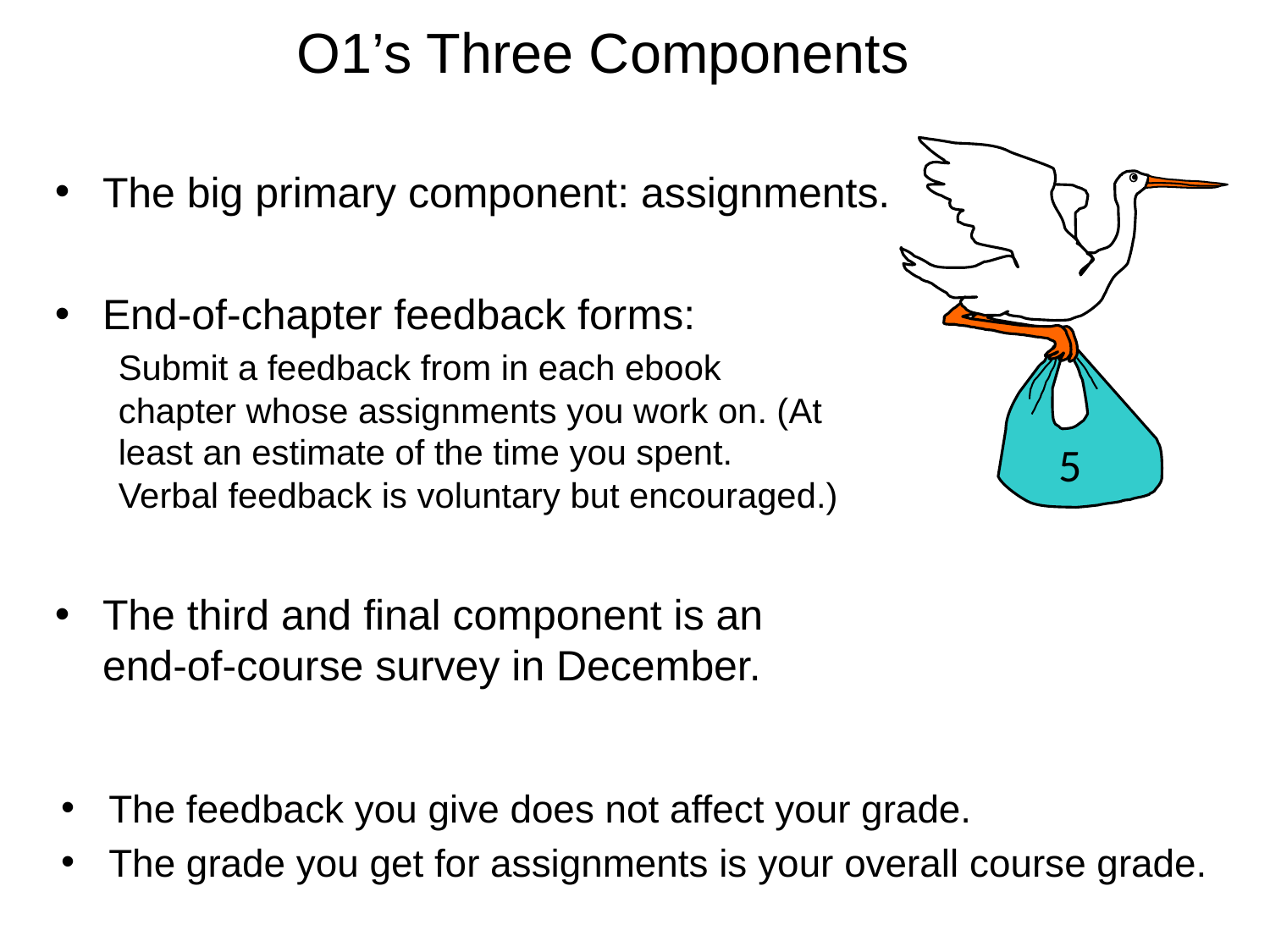

# O1’s Three Components

5
The big primary component: assignments.

End-of-chapter feedback forms:
Submit a feedback from in each ebook chapter whose assignments you work on. (At least an estimate of the time you spent. Verbal feedback is voluntary but encouraged.)
The third and final component is an end-of-course survey in December.

The feedback you give does not affect your grade.
The grade you get for assignments is your overall course grade.